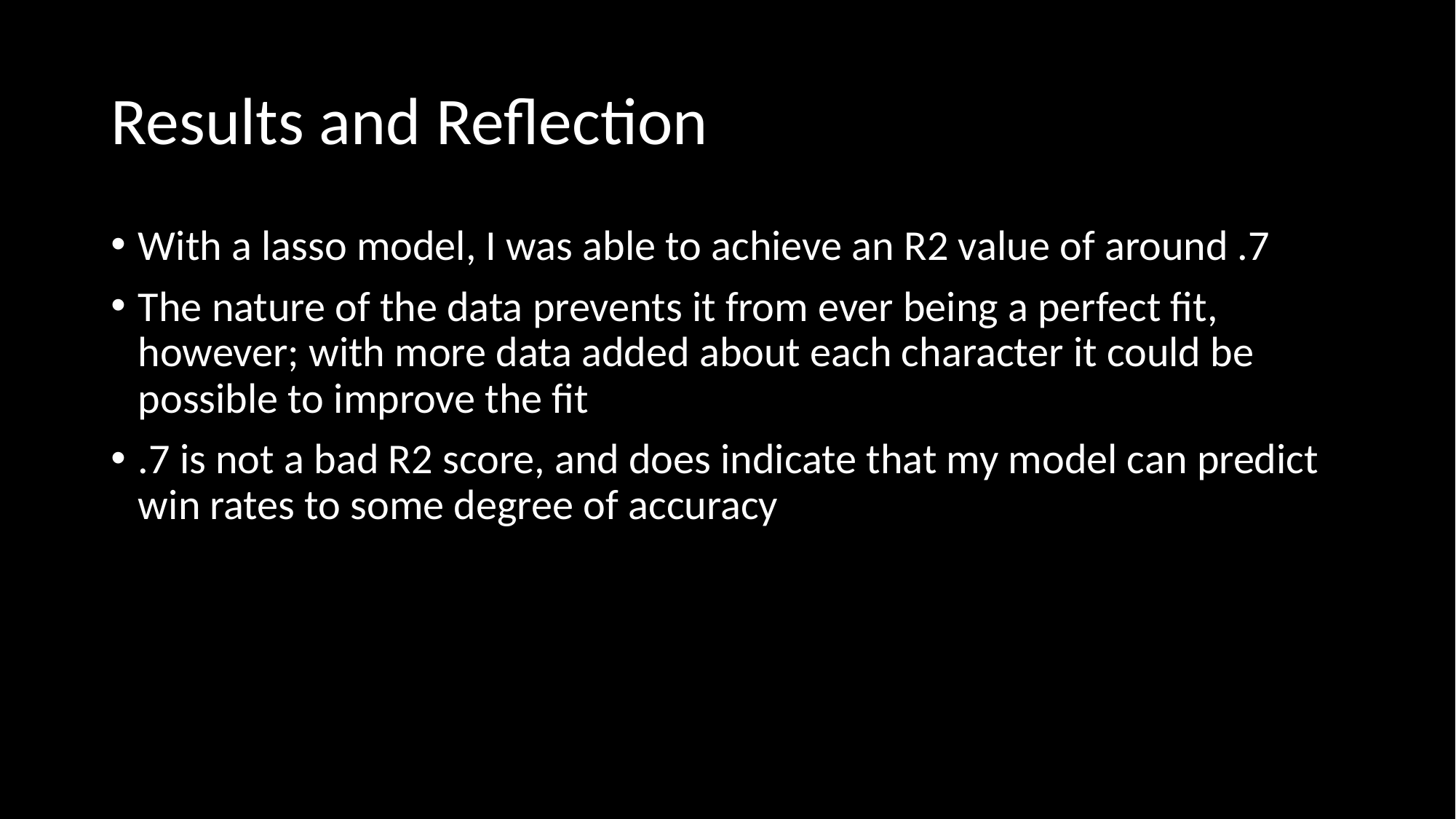

# Results and Reflection
With a lasso model, I was able to achieve an R2 value of around .7
The nature of the data prevents it from ever being a perfect fit, however; with more data added about each character it could be possible to improve the fit
.7 is not a bad R2 score, and does indicate that my model can predict win rates to some degree of accuracy